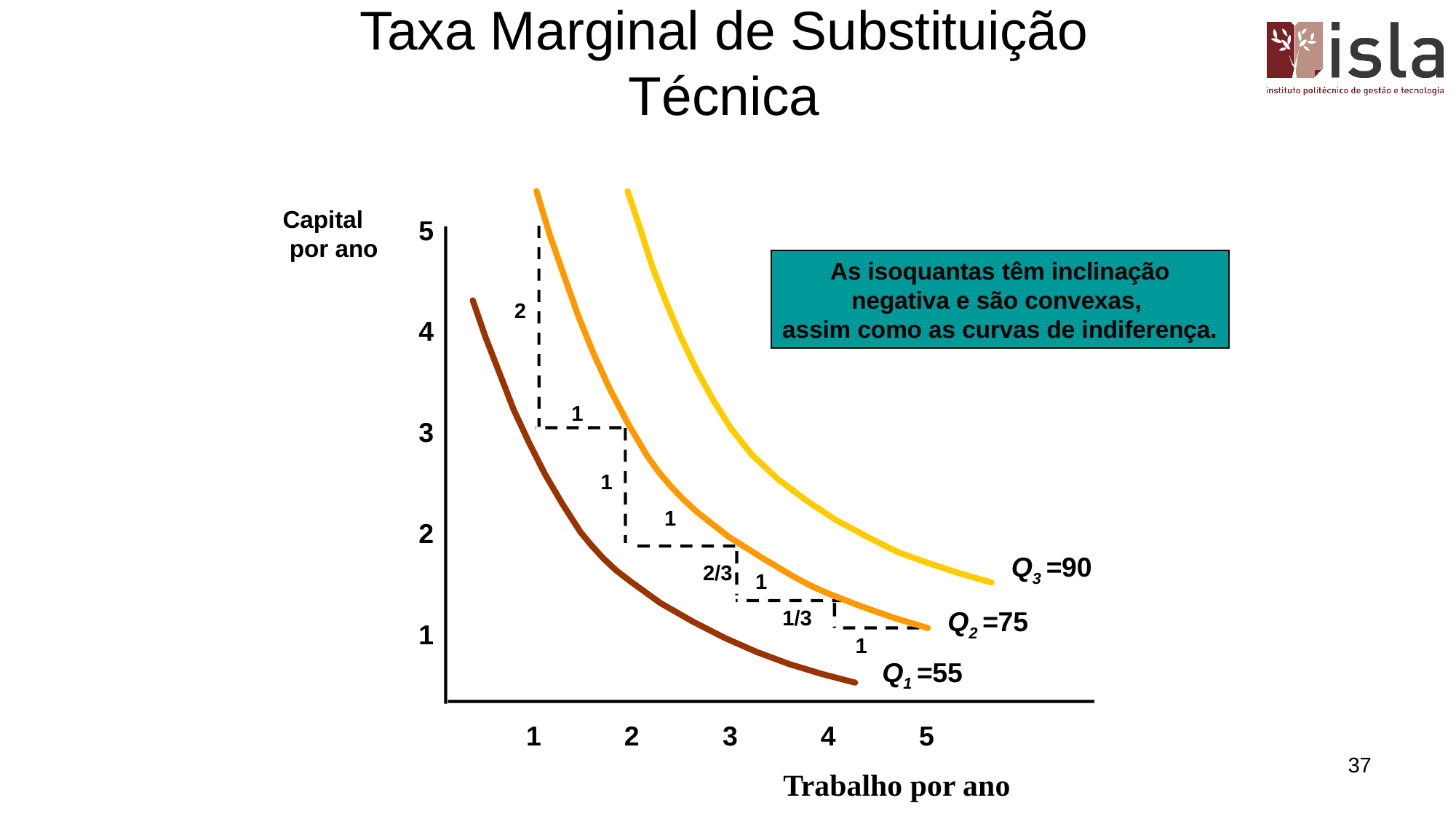

# Taxa Marginal de Substituição Técnica

Q3 =90
Q2 =75
Q1 =55
Capital
 por ano
5

2
1

1
1

2/3
1
1/3

1

As isoquantas têm inclinação
negativa e são convexas,
assim como as curvas de indiferença.
4
3
2
1

1
2
3
4
5

37

Trabalho por ano